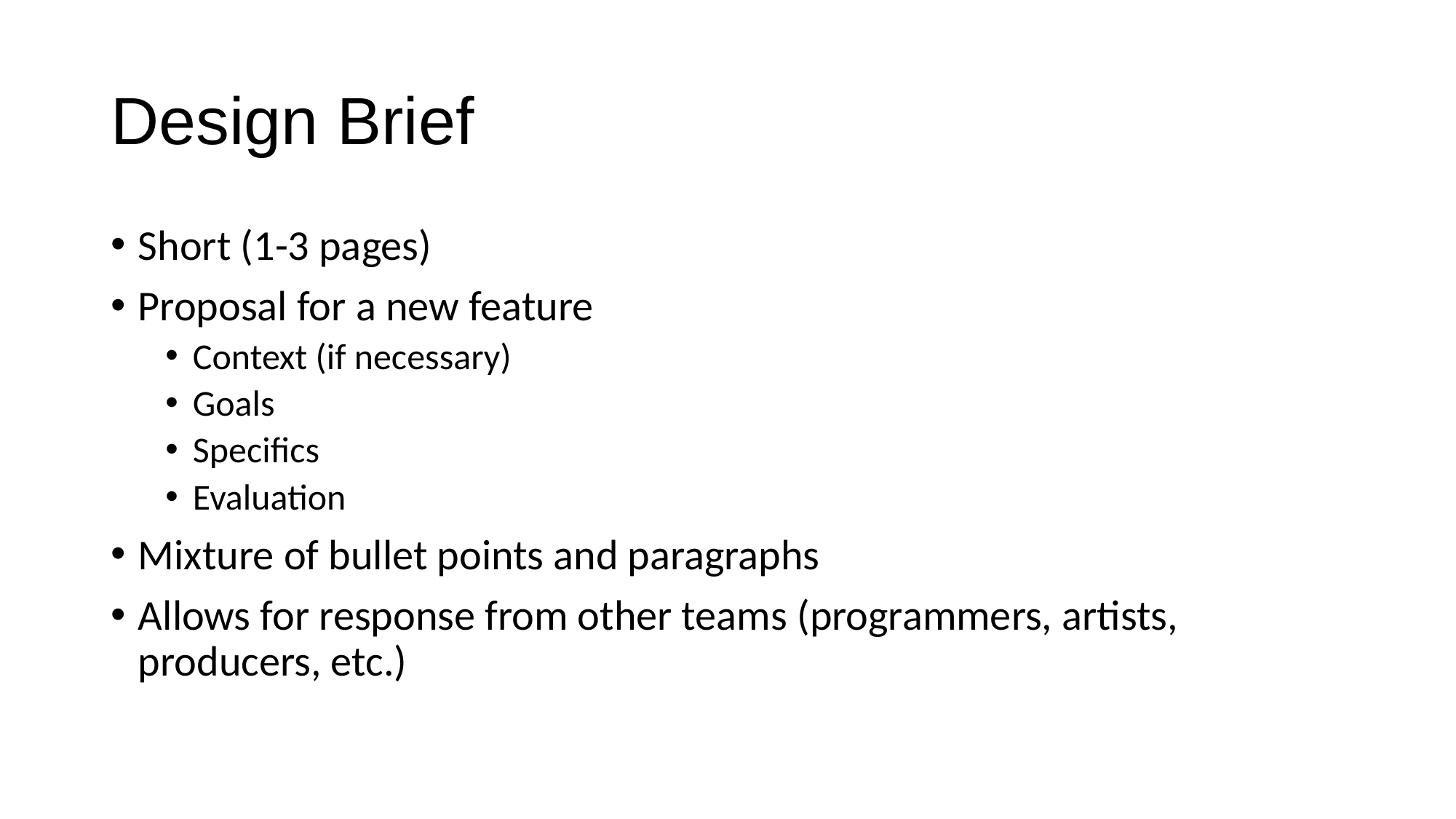

# Design Brief
Short (1-3 pages)
Proposal for a new feature
Context (if necessary)
Goals
Specifics
Evaluation
Mixture of bullet points and paragraphs
Allows for response from other teams (programmers, artists, producers, etc.)